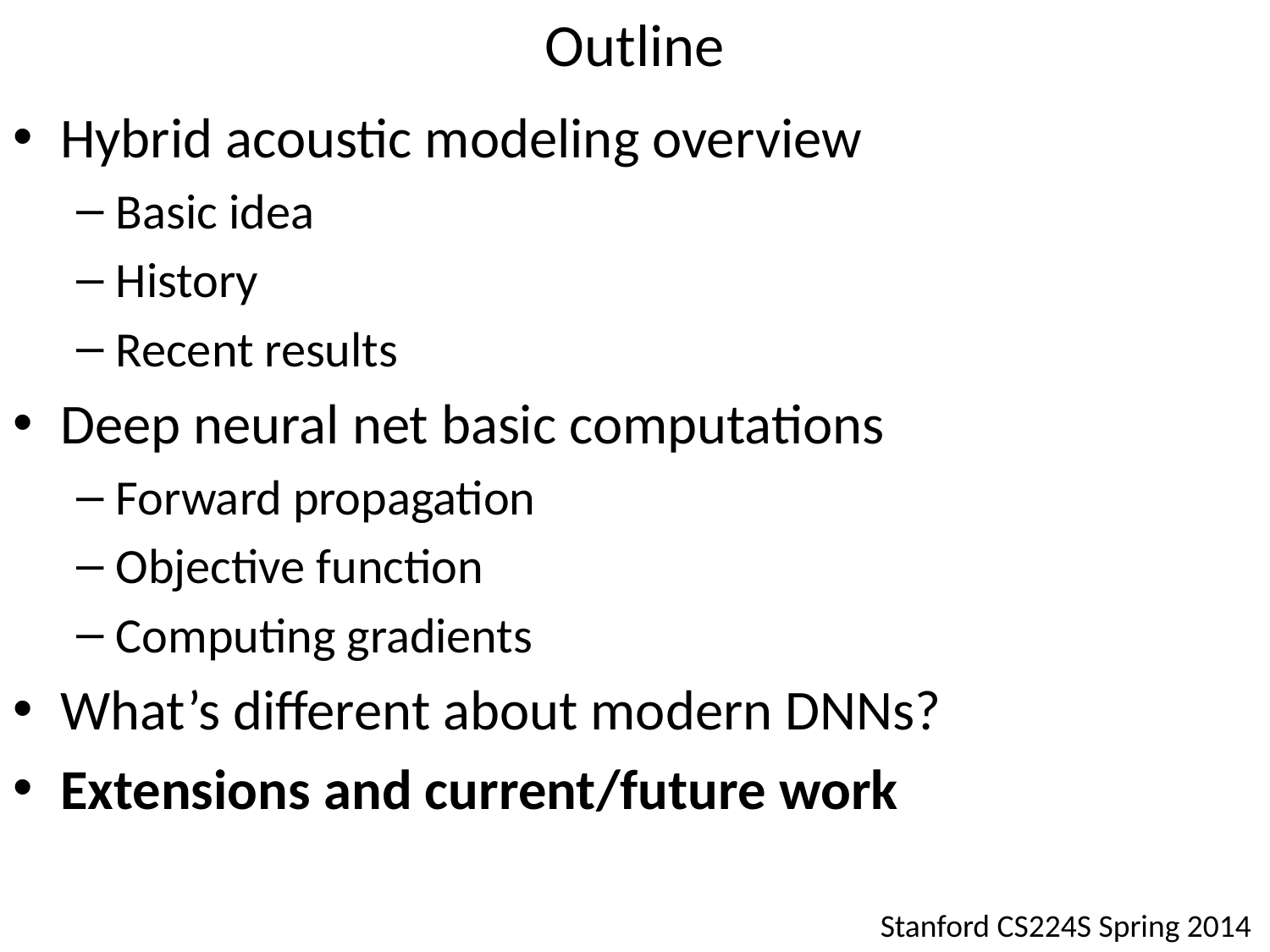

# Outline
Hybrid acoustic modeling overview
Basic idea
History
Recent results
Deep neural net basic computations
Forward propagation
Objective function
Computing gradients
What’s different about modern DNNs?
Extensions and current/future work